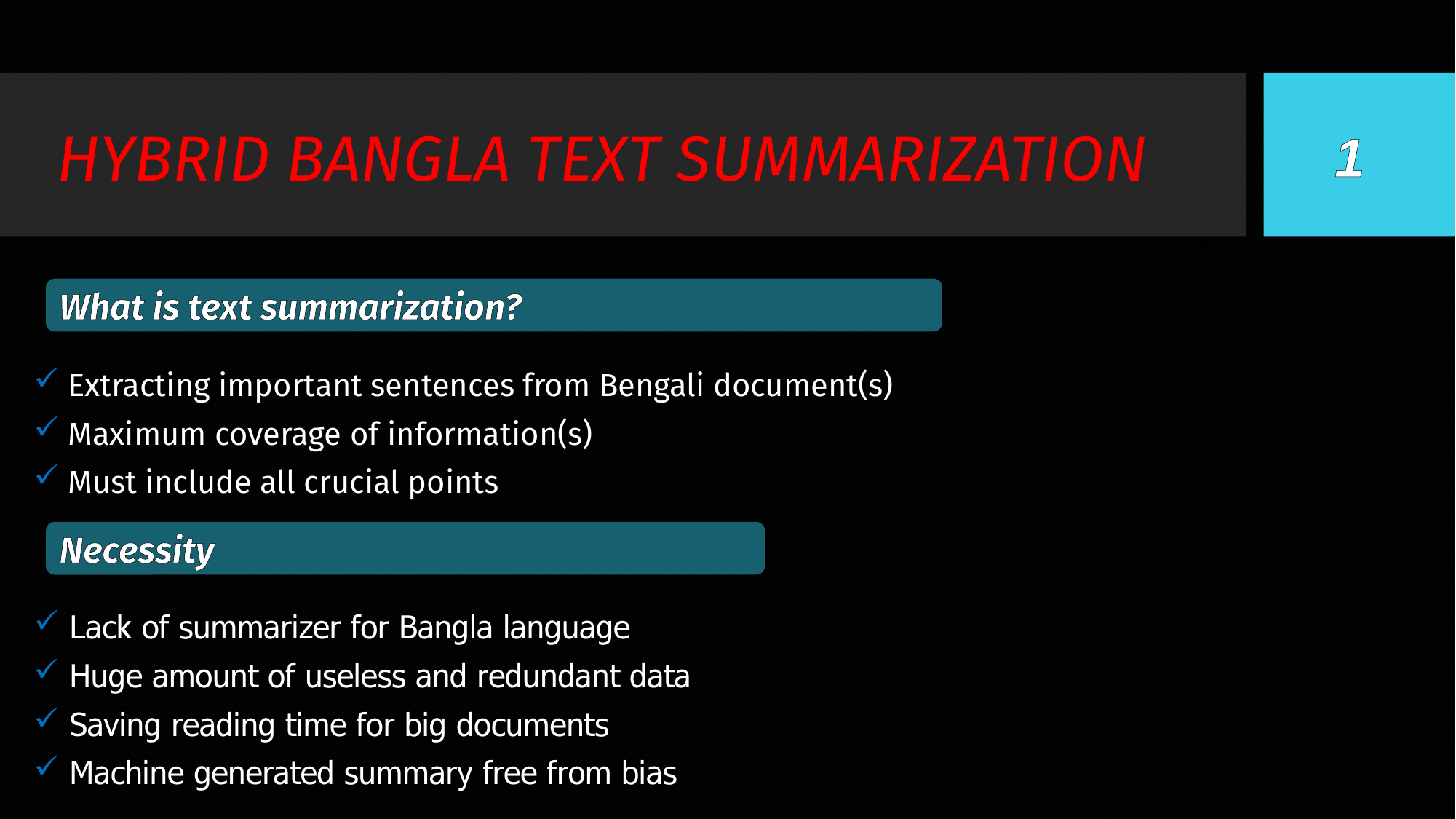

HYBRID BANGLA TEXT SUMMARIZATION
1

 Extracting important sentences from Bengali document(s)
 Maximum coverage of information(s)
 Must include all crucial points

 Lack of summarizer for Bangla language
 Huge amount of useless and redundant data
 Saving reading time for big documents
 Machine generated summary free from bias

What is text summarization?
Necessity